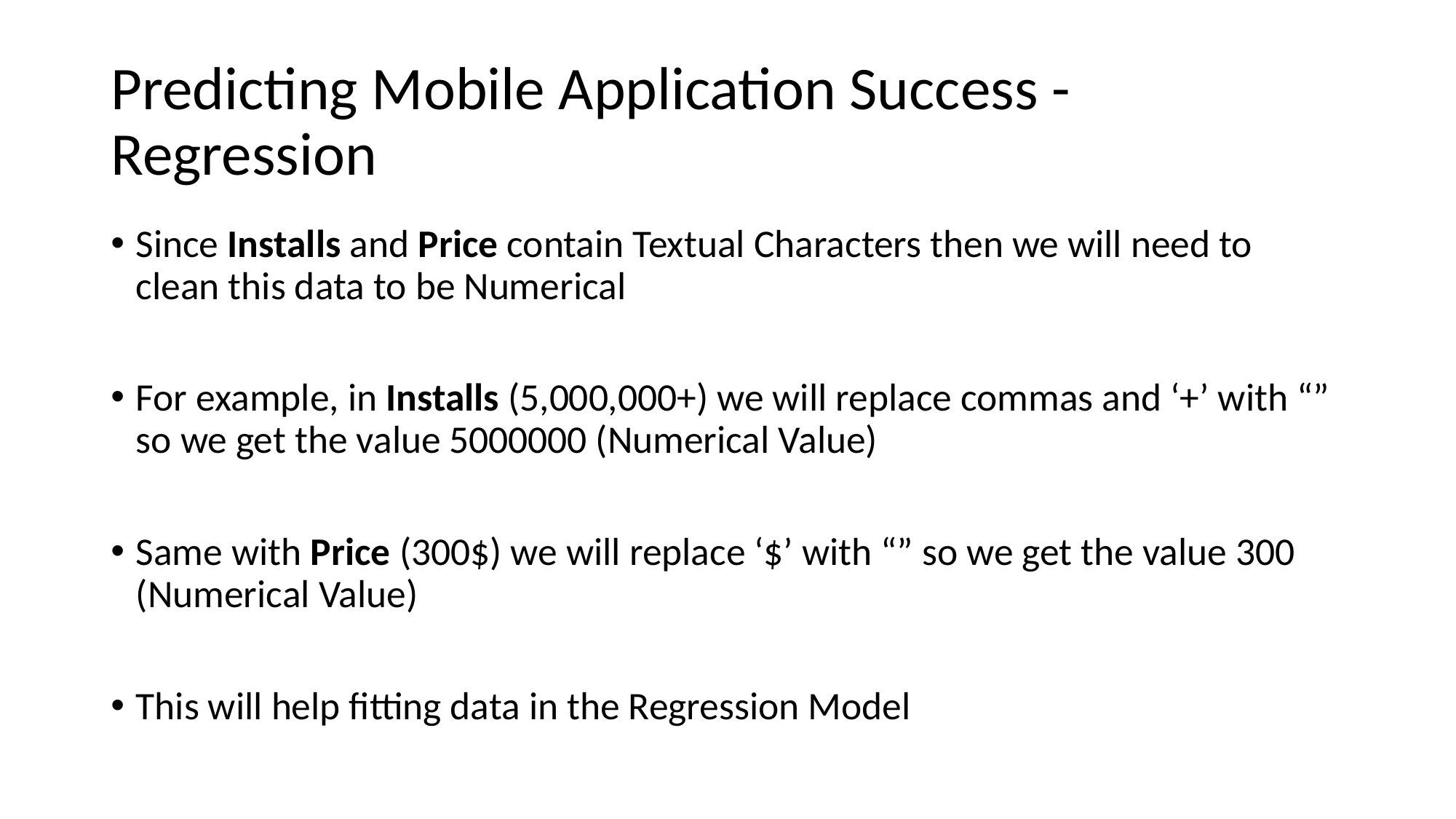

# Predicting Mobile Application Success - Regression
Since Installs and Price contain Textual Characters then we will need to clean this data to be Numerical

For example, in Installs (5,000,000+) we will replace commas and ‘+’ with “” so we get the value 5000000 (Numerical Value)

Same with Price (300$) we will replace ‘$’ with “” so we get the value 300 (Numerical Value)

This will help fitting data in the Regression Model